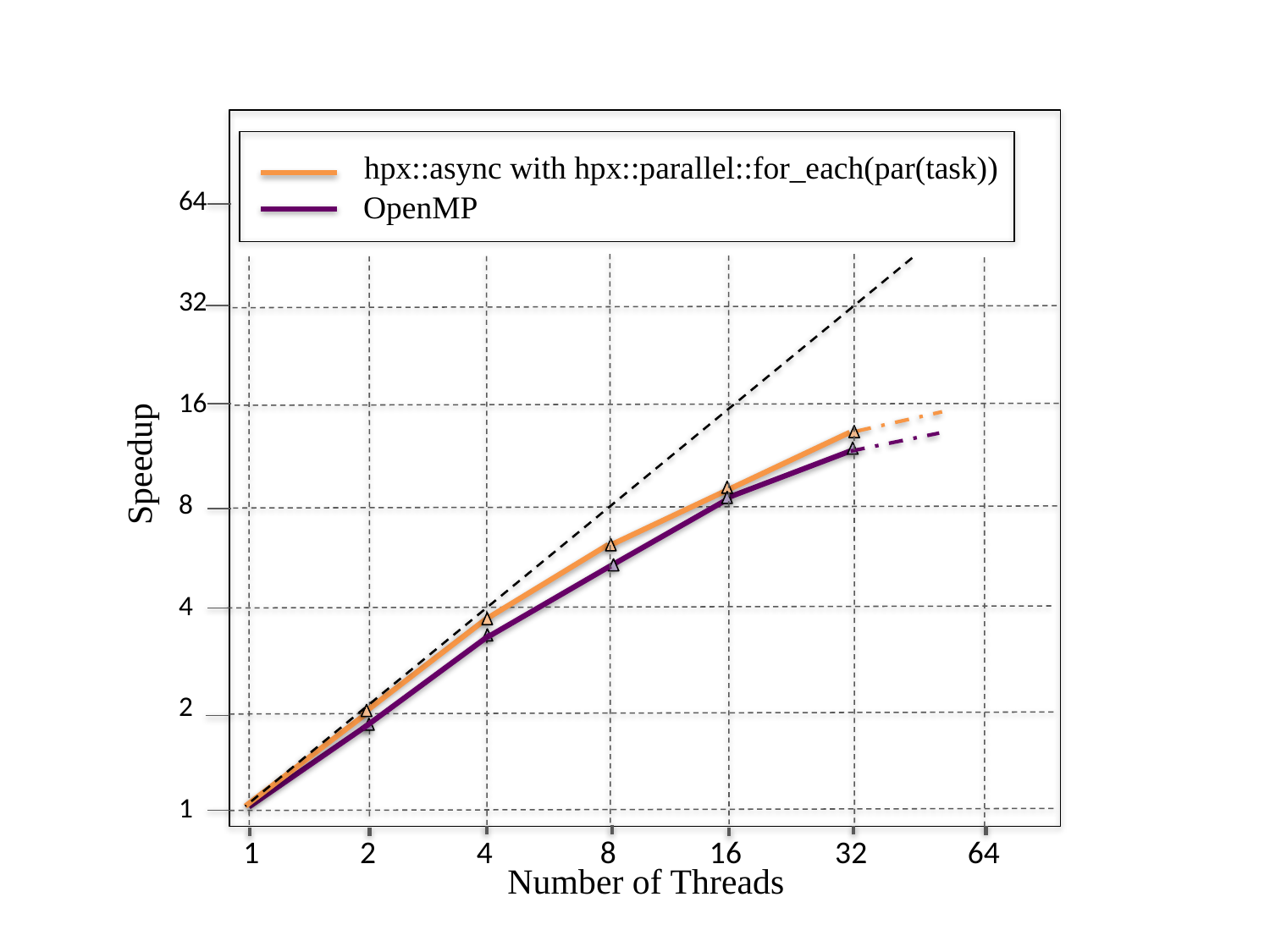

64

32

16

8

4

2

1

hpx::async with hpx::parallel::for_each(par(task))

OpenMP

Speedup

1              2              4               8             16             32              64
Number of Threads